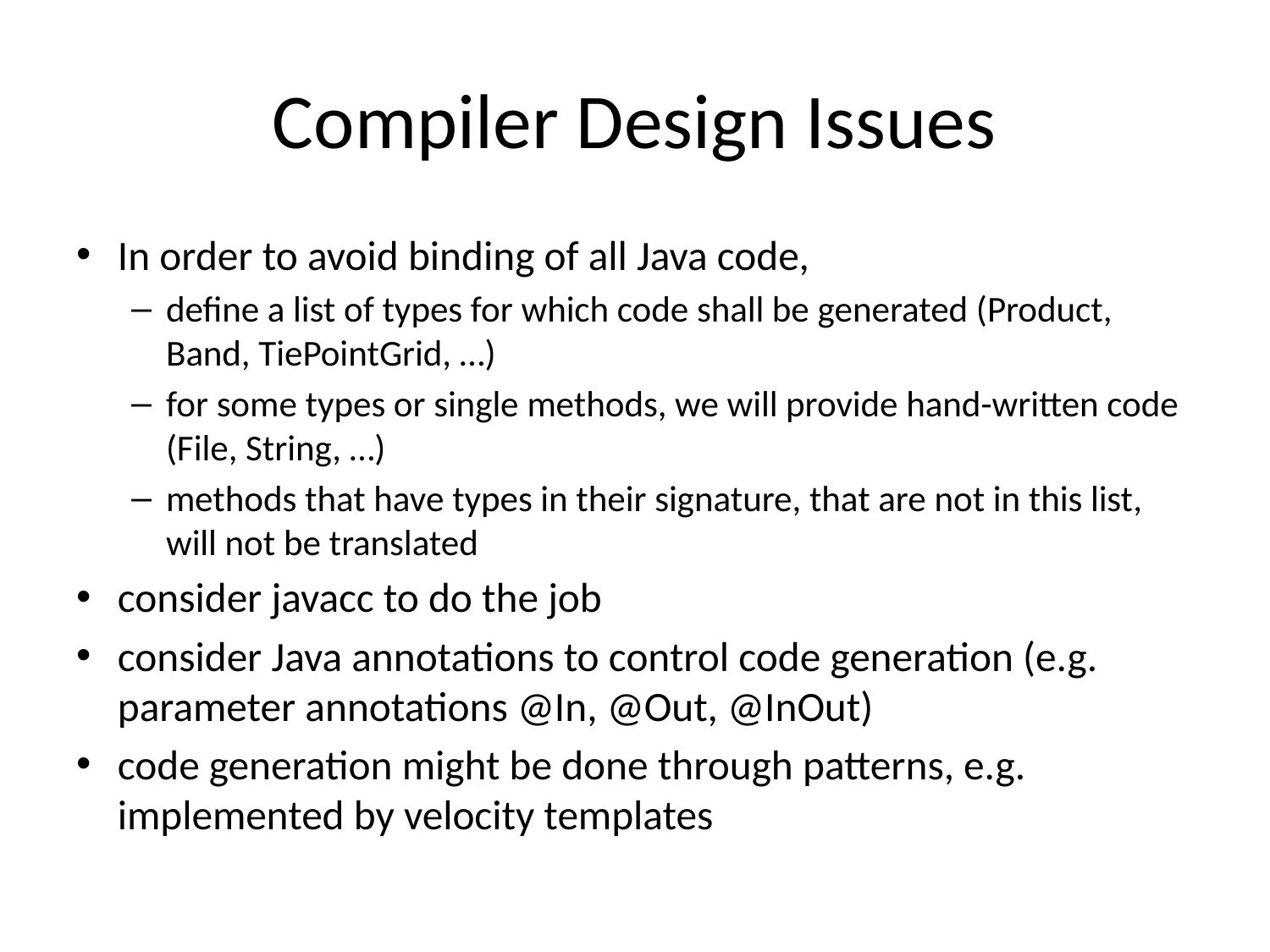

# Compiler Design Issues
In order to avoid binding of all Java code,
define a list of types for which code shall be generated (Product, Band, TiePointGrid, …)
for some types or single methods, we will provide hand-written code (File, String, …)
methods that have types in their signature, that are not in this list, will not be translated
consider javacc to do the job
consider Java annotations to control code generation (e.g. parameter annotations @In, @Out, @InOut)
code generation might be done through patterns, e.g. implemented by velocity templates